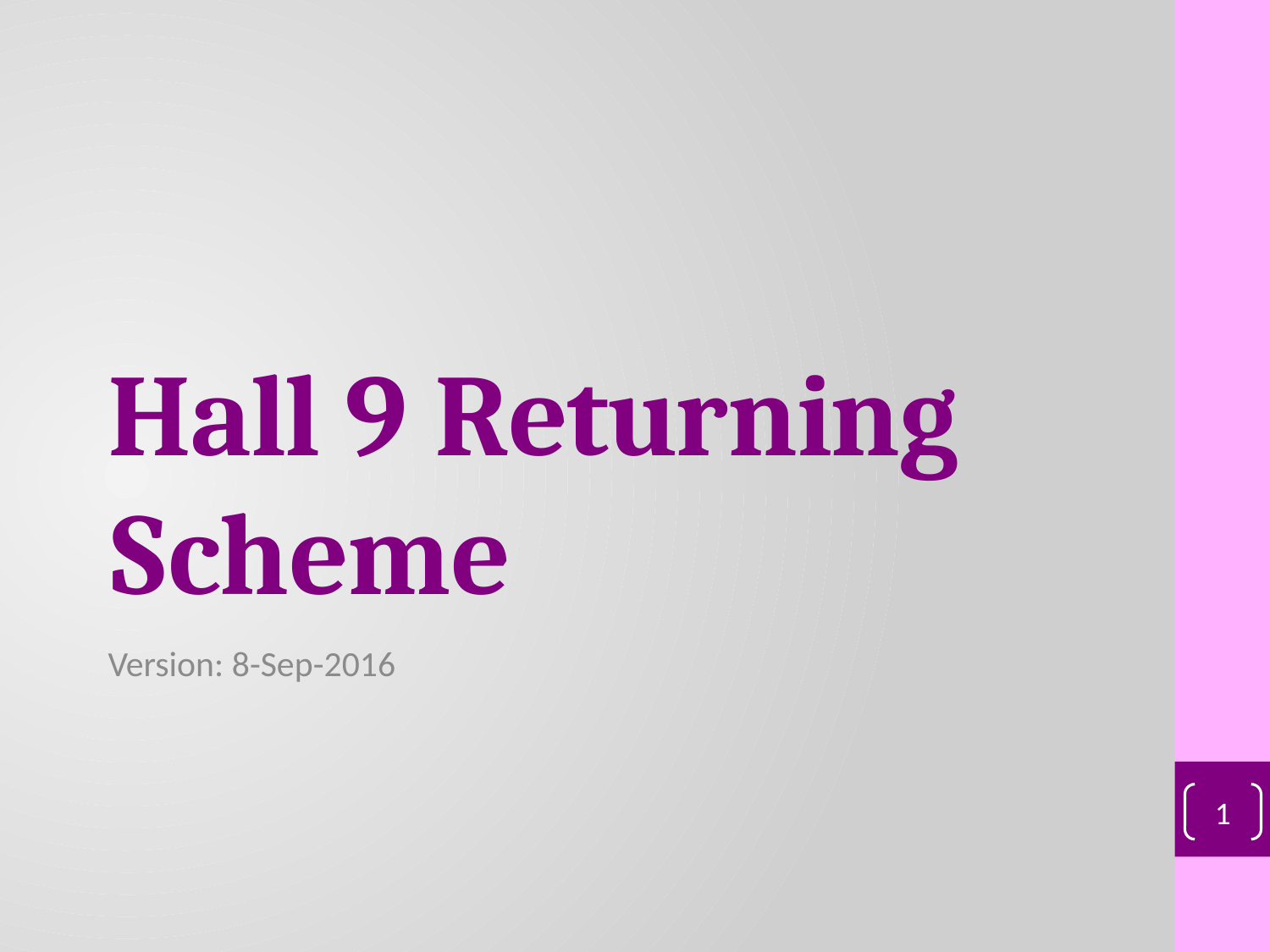

# Hall 9 Returning Scheme
Version: 8-Sep-2016
1